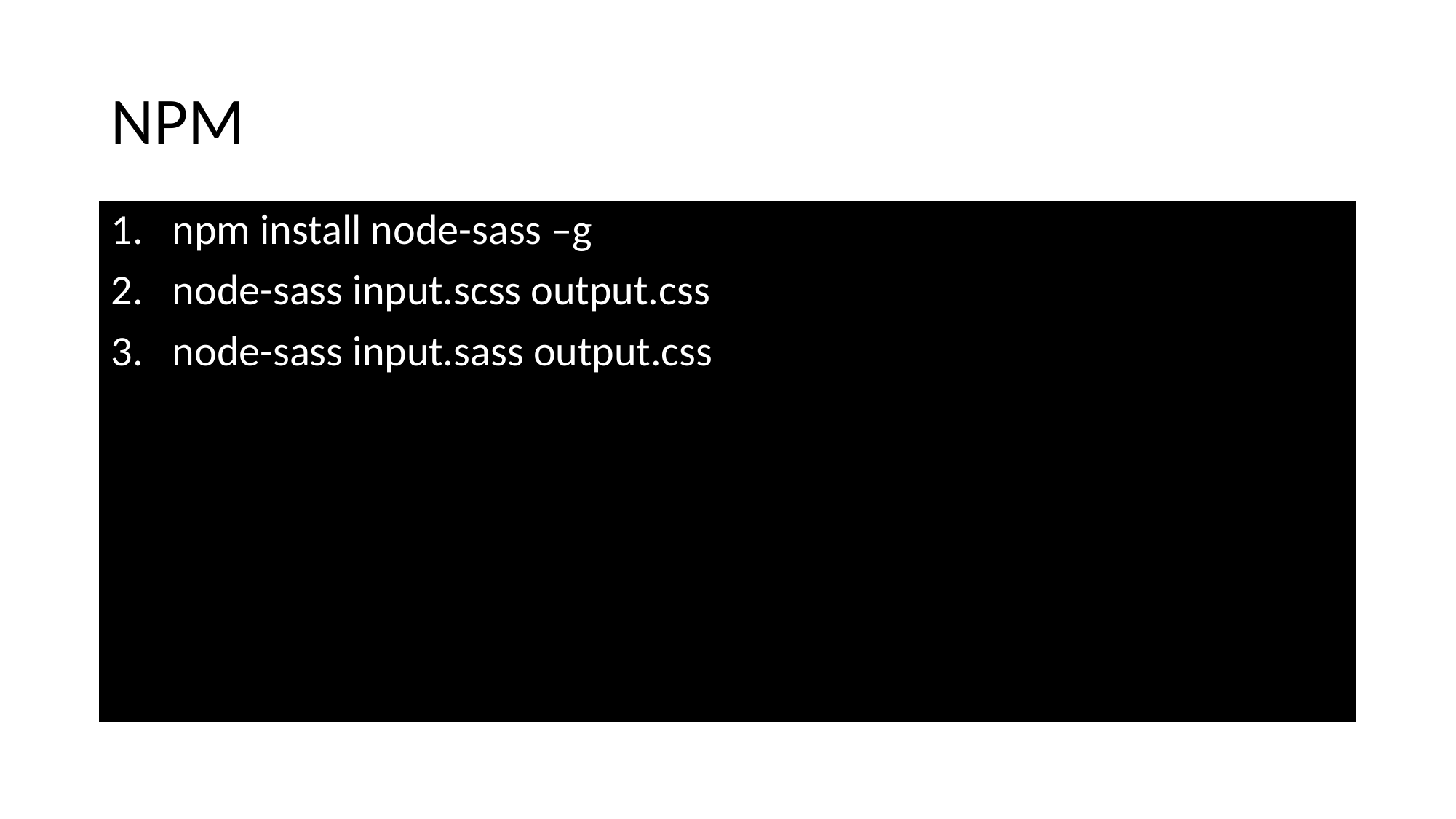

# NPM
npm install node-sass –g
node-sass input.scss output.css
node-sass input.sass output.css